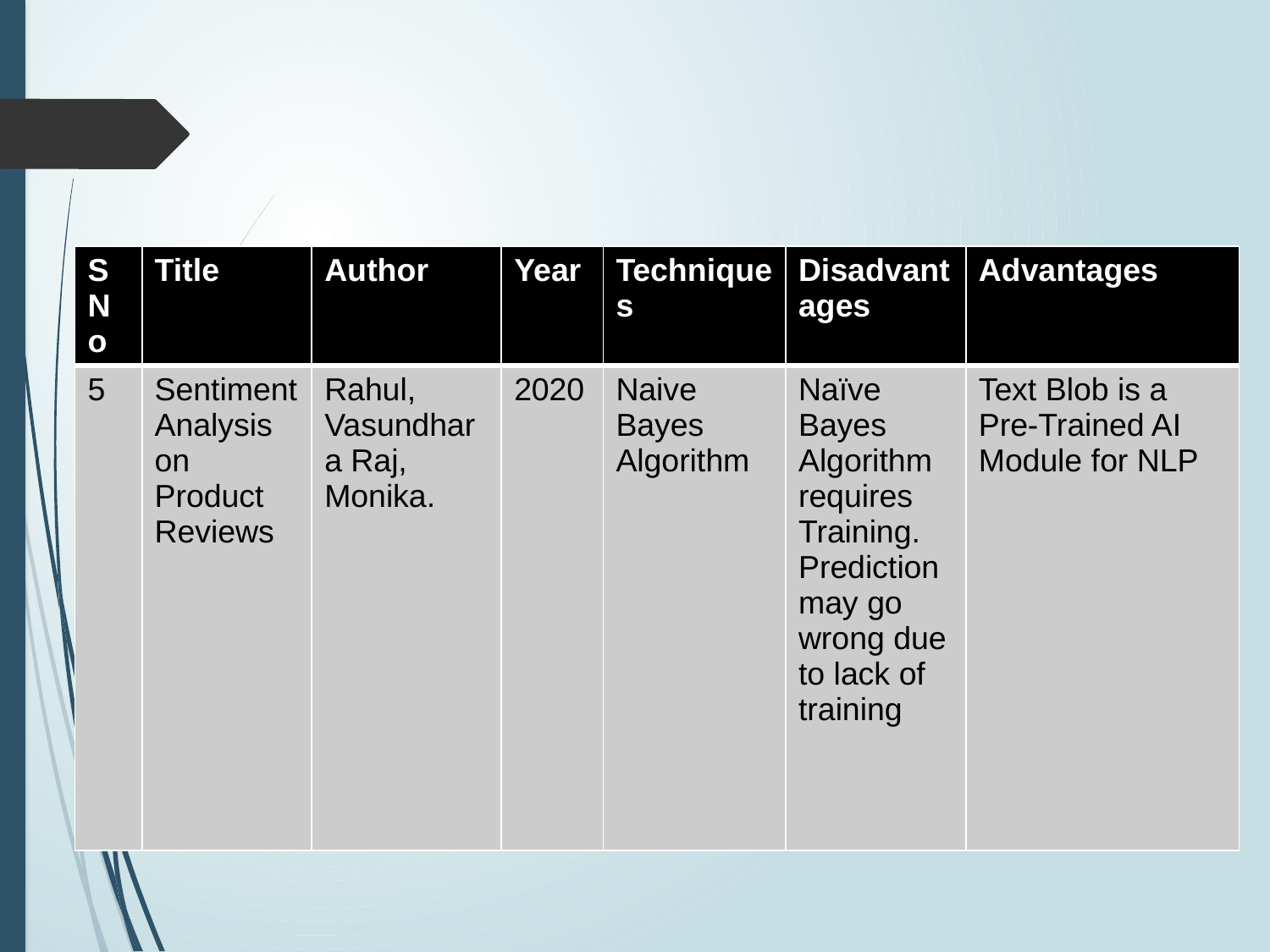

| S No | Title | Author | Year | Techniques | Disadvantages | Advantages |
| --- | --- | --- | --- | --- | --- | --- |
| 5 | Sentiment Analysis on Product Reviews | Rahul, Vasundhara Raj, Monika. | 2020 | Naive Bayes Algorithm | Naïve Bayes Algorithm requires Training. Prediction may go wrong due to lack of training | Text Blob is a Pre-Trained AI Module for NLP |